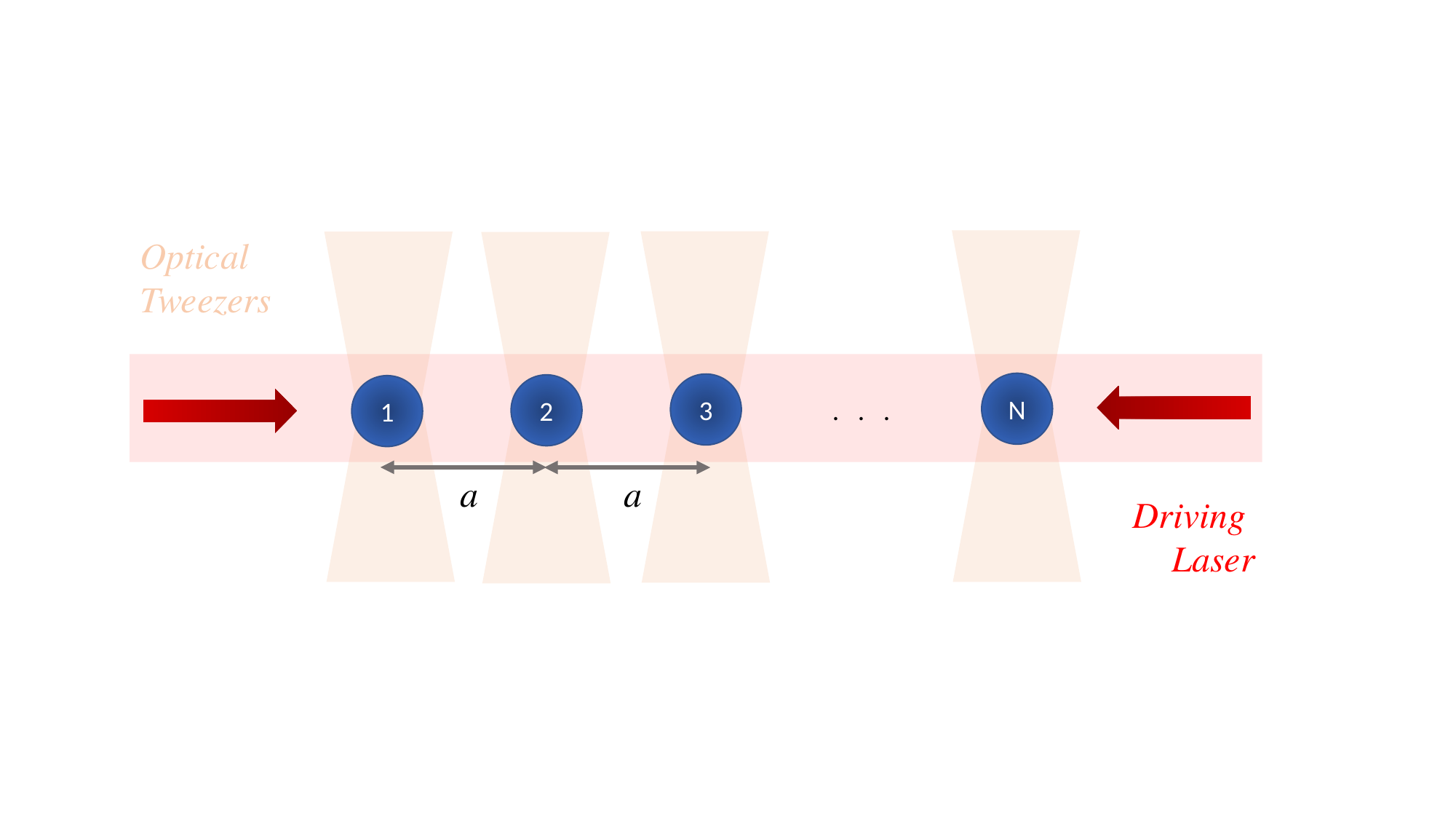

Optical
Tweezers

N
3
2
1

 .   .   .

a
a
Driving
Laser